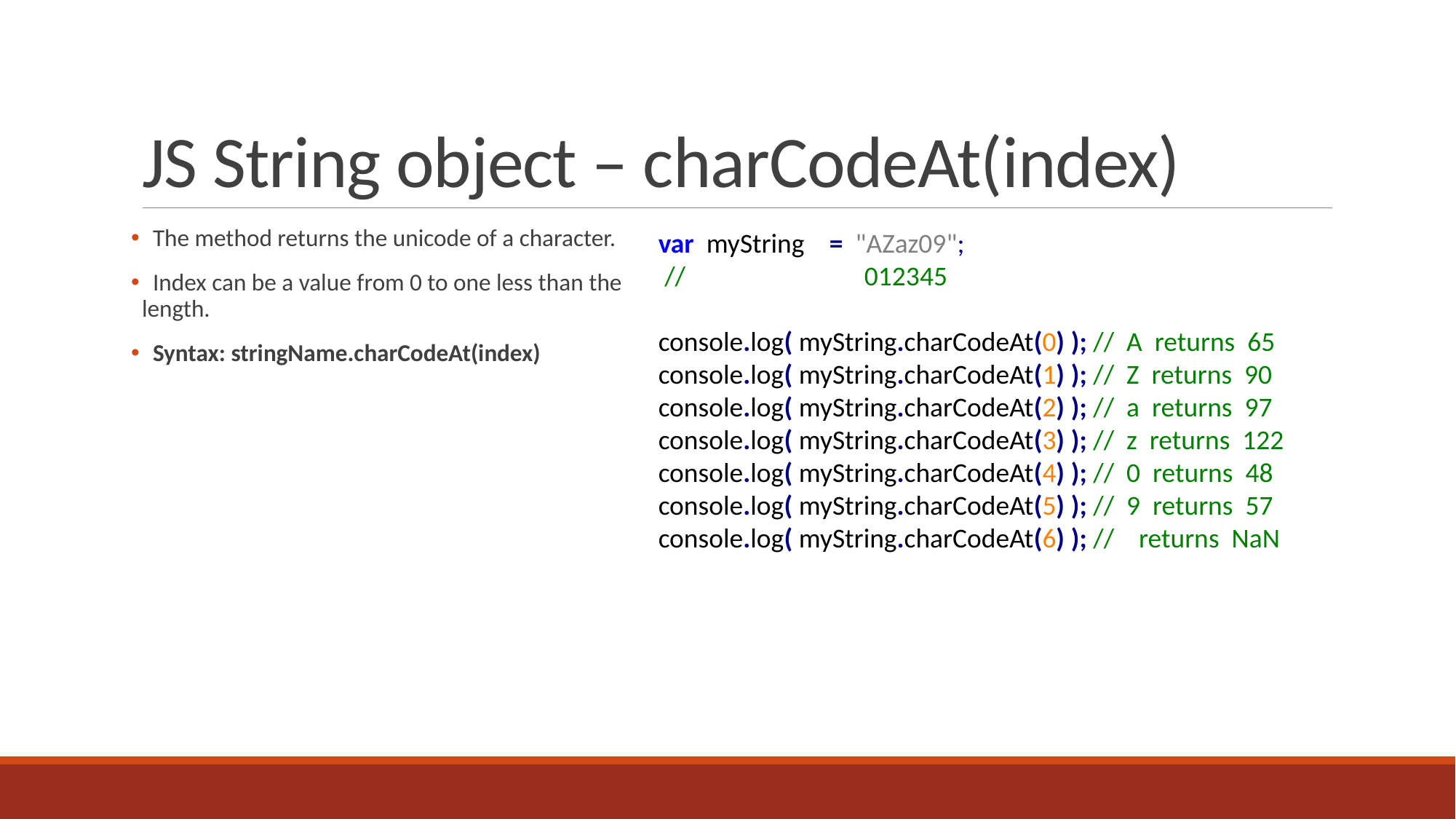

# JS String object – charCodeAt(index)
  The method returns the unicode of a character.
  Index can be a value from 0 to one less than the length.
  Syntax: stringName.charCodeAt(index)
var  myString    =  "AZaz09";
 //                             012345

console.log( myString.charCodeAt(0) ); //  A  returns  65
console.log( myString.charCodeAt(1) ); //  Z  returns  90
console.log( myString.charCodeAt(2) ); //  a  returns  97
console.log( myString.charCodeAt(3) ); //  z  returns  122
console.log( myString.charCodeAt(4) ); //  0  returns  48
console.log( myString.charCodeAt(5) ); //  9  returns  57
console.log( myString.charCodeAt(6) ); //    returns  NaN